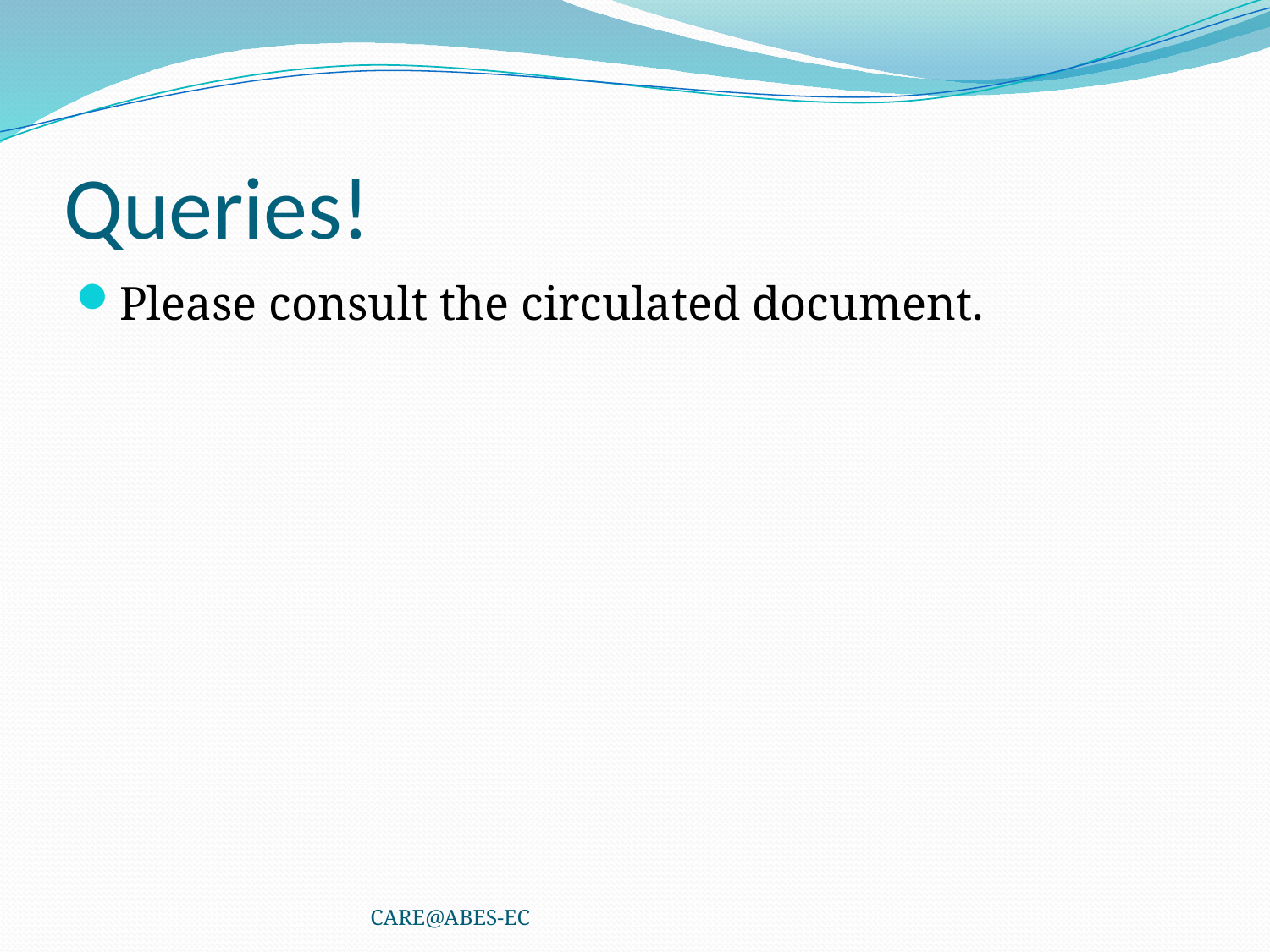

# Queries!
Please consult the circulated document.
CARE@ABES-EC